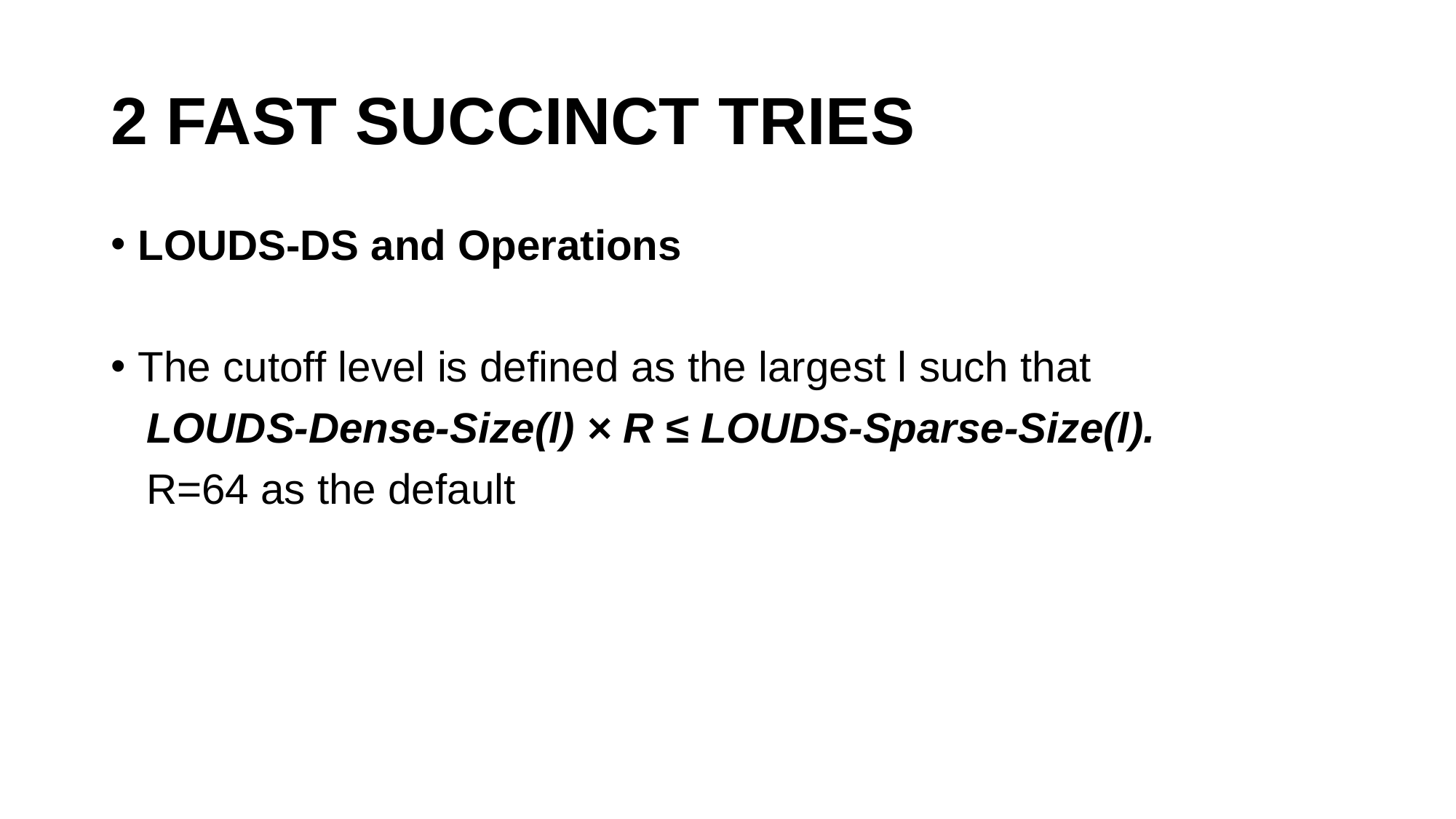

# 2 FAST SUCCINCT TRIES
LOUDS-DS and Operations

The cutoff level is defined as the largest l such that
   LOUDS-Dense-Size(l) × R ≤ LOUDS-Sparse-Size(l).
   R=64 as the default